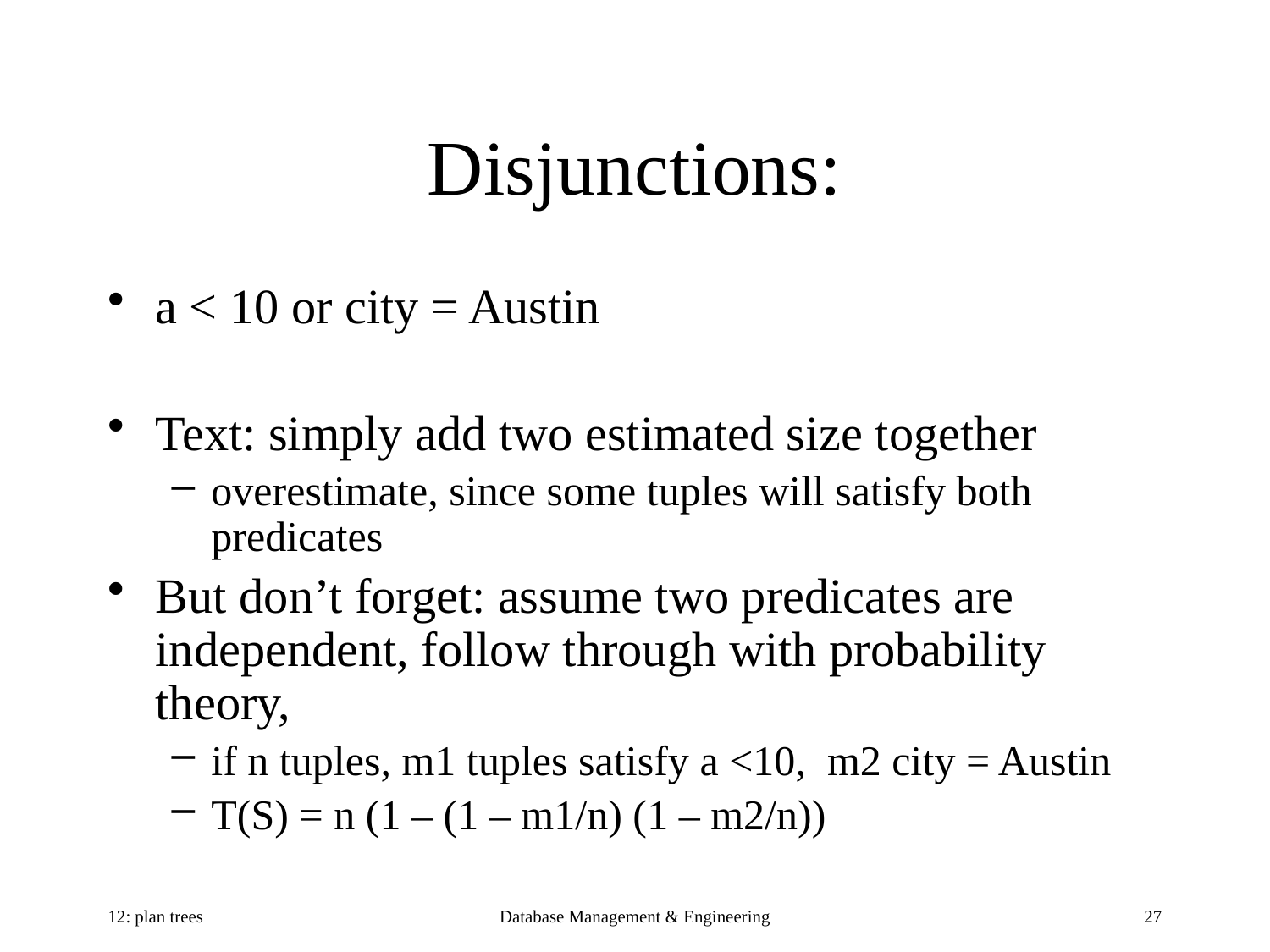

# Disjunctions:
a < 10 or city = Austin

Text: simply add two estimated size together
overestimate, since some tuples will satisfy both predicates
But don’t forget: assume two predicates are independent, follow through with probability theory,
if n tuples, m1 tuples satisfy a <10,  m2 city = Austin
T(S) = n (1 – (1 – m1/n) (1 – m2/n))
12: plan trees
Database Management & Engineering
27